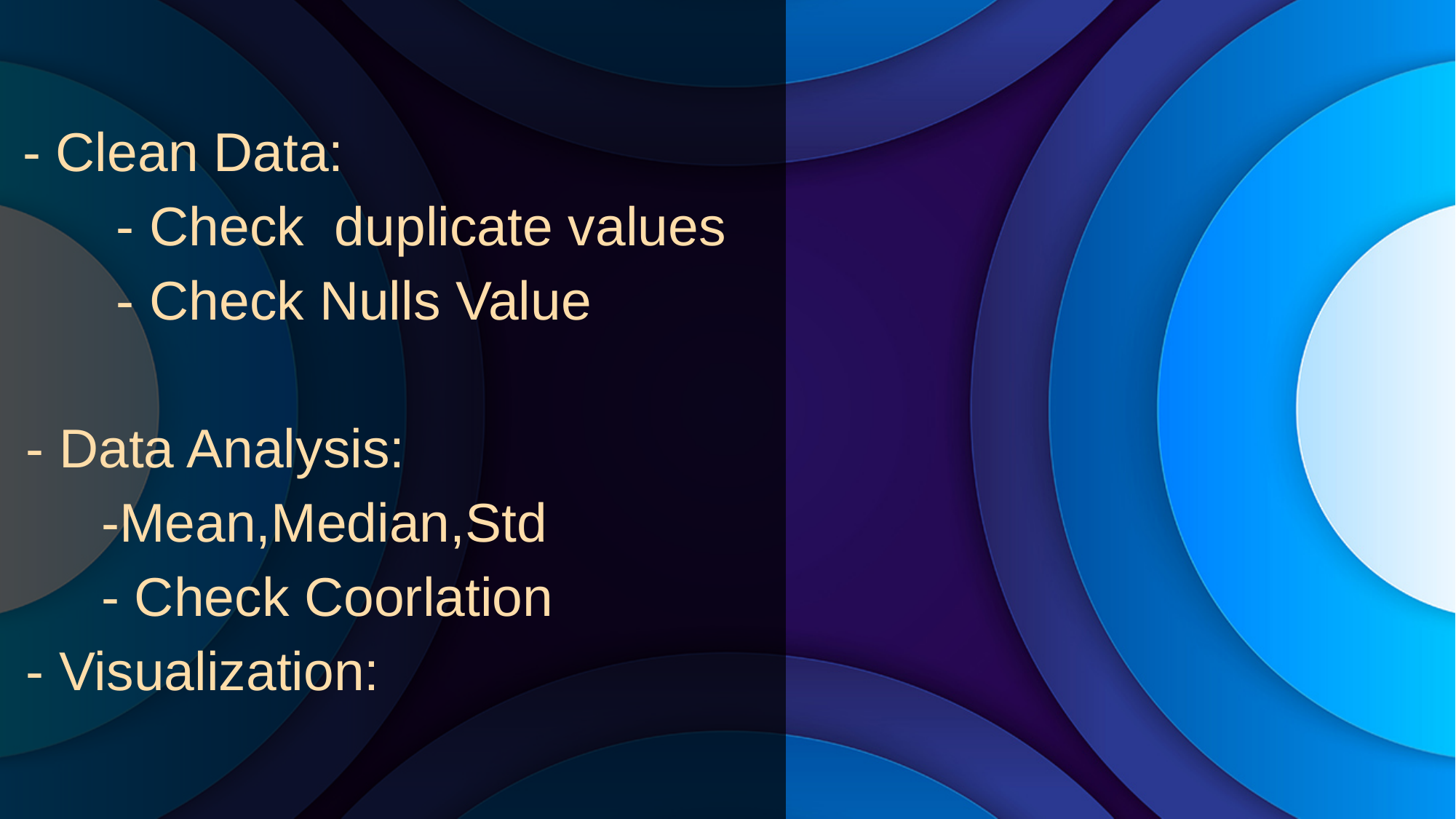

- Clean Data:
       - Check  duplicate values
       - Check Nulls Value

 - Data Analysis:
      -Mean,Median,Std
      - Check Coorlation
 - Visualization: